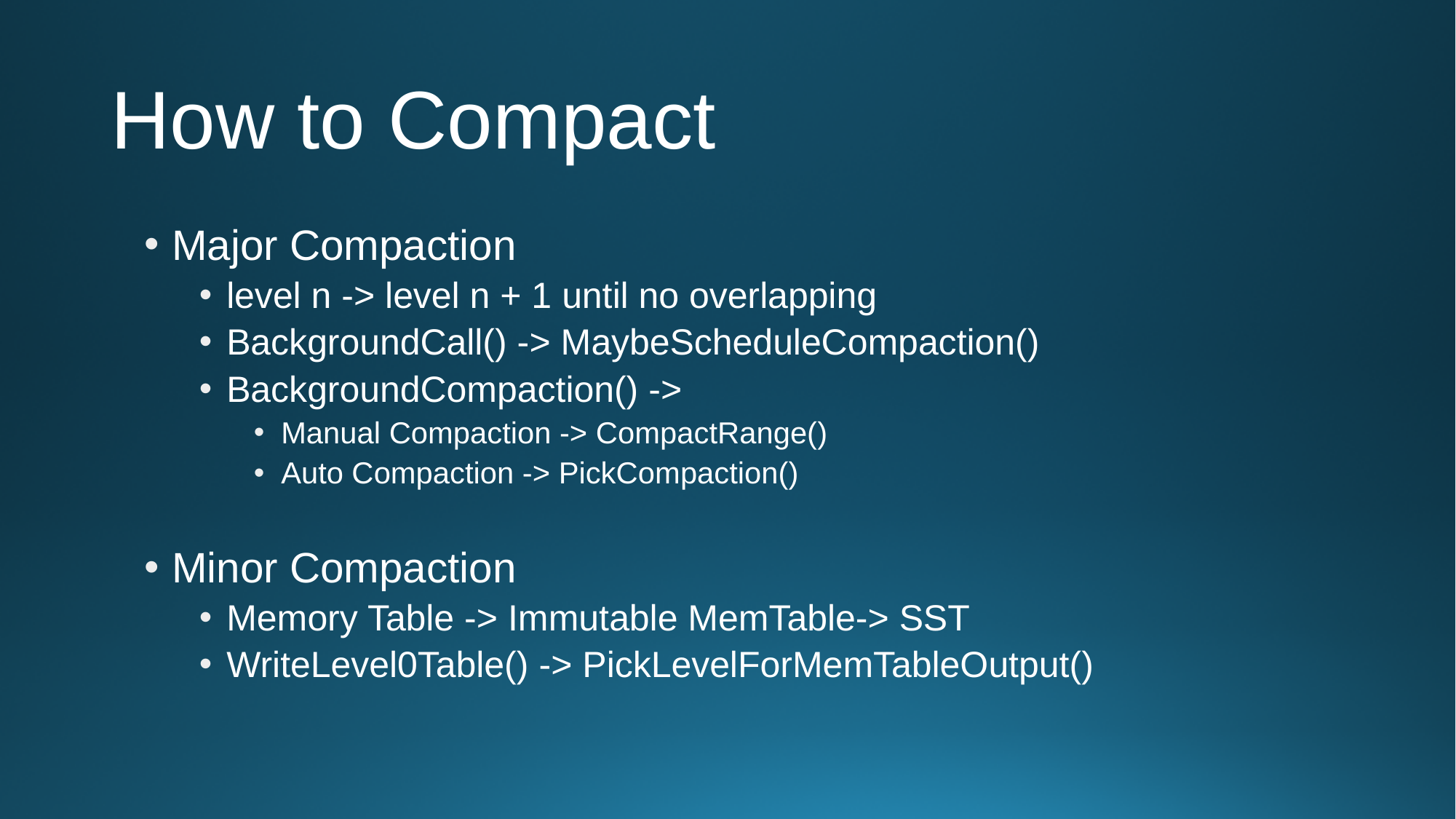

# How to Compact
Major Compaction
level n -> level n + 1 until no overlapping
BackgroundCall() -> MaybeScheduleCompaction()
BackgroundCompaction() ->
Manual Compaction -> CompactRange()
Auto Compaction -> PickCompaction()

Minor Compaction
Memory Table -> Immutable MemTable-> SST
WriteLevel0Table() -> PickLevelForMemTableOutput()